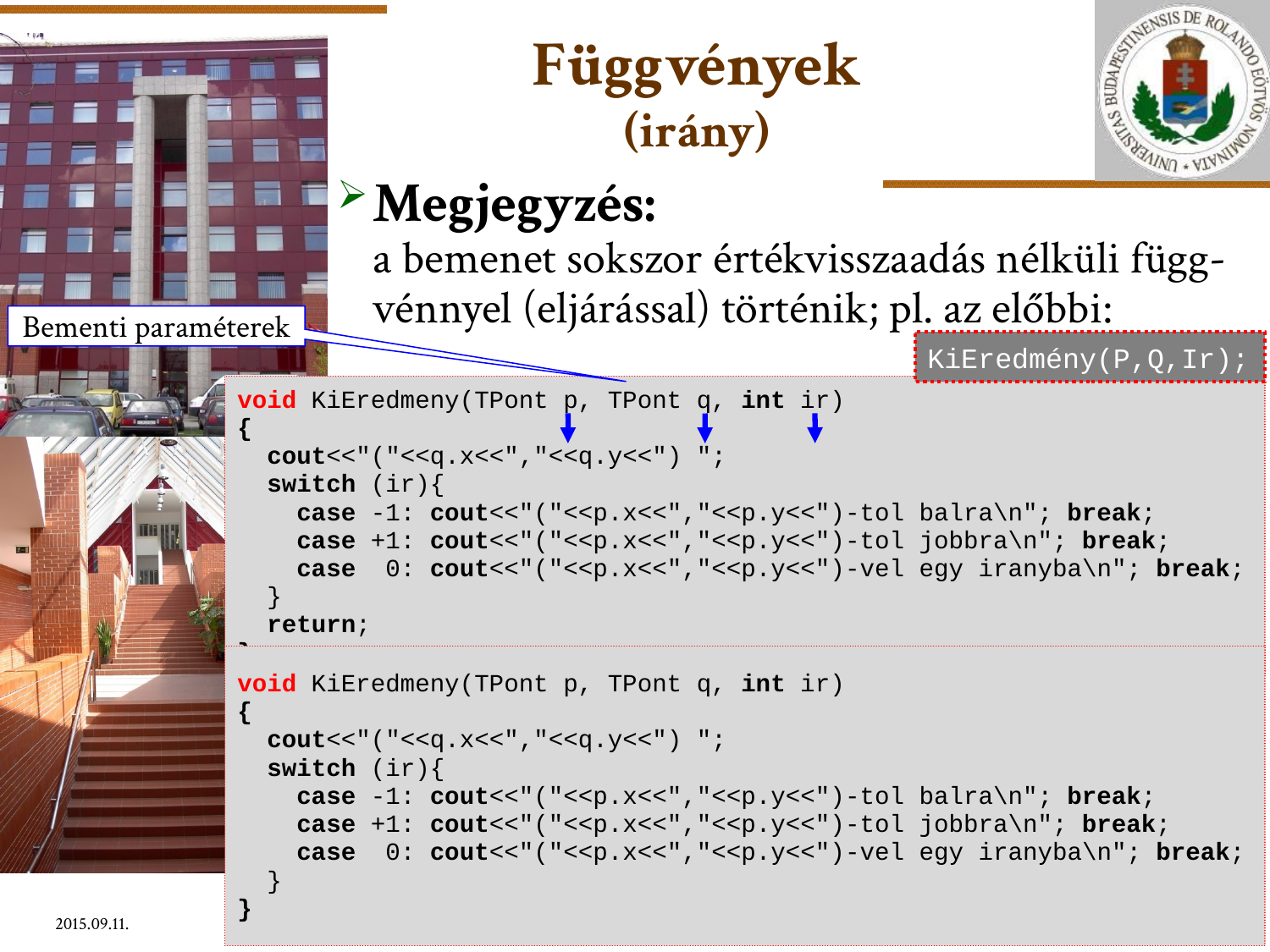

Függvények
(irány)
Megjegyzés:
a bemenet sokszor értékvisszaadás nélküli függ-vénnyel (eljárással) történik; pl. az előbbi:

Bementi paraméterek
KiEredmény(P,Q,Ir);
void KiEredmeny(TPont p, TPont q, int ir)
{
  cout<<"("<<q.x<<","<<q.y<<") ";
  switch (ir){
    case -1: cout<<"("<<p.x<<","<<p.y<<")-tol balra\n"; break;
    case +1: cout<<"("<<p.x<<","<<p.y<<")-tol jobbra\n"; break;
    case  0: cout<<"("<<p.x<<","<<p.y<<")-vel egy iranyba\n"; break;
  }
  return;
}

void KiEredmeny(TPont p, TPont q, int ir)
{
  cout<<"("<<q.x<<","<<q.y<<") ";
  switch (ir){
    case -1: cout<<"("<<p.x<<","<<p.y<<")-tol balra\n"; break;
    case +1: cout<<"("<<p.x<<","<<p.y<<")-tol jobbra\n"; break;
    case  0: cout<<"("<<p.x<<","<<p.y<<")-vel egy iranyba\n"; break;
  }
}
2015.09.11.
Horváth-Papné-Szlávi-Zsakó: Programozási alapismeretek 6. előadás
28/64